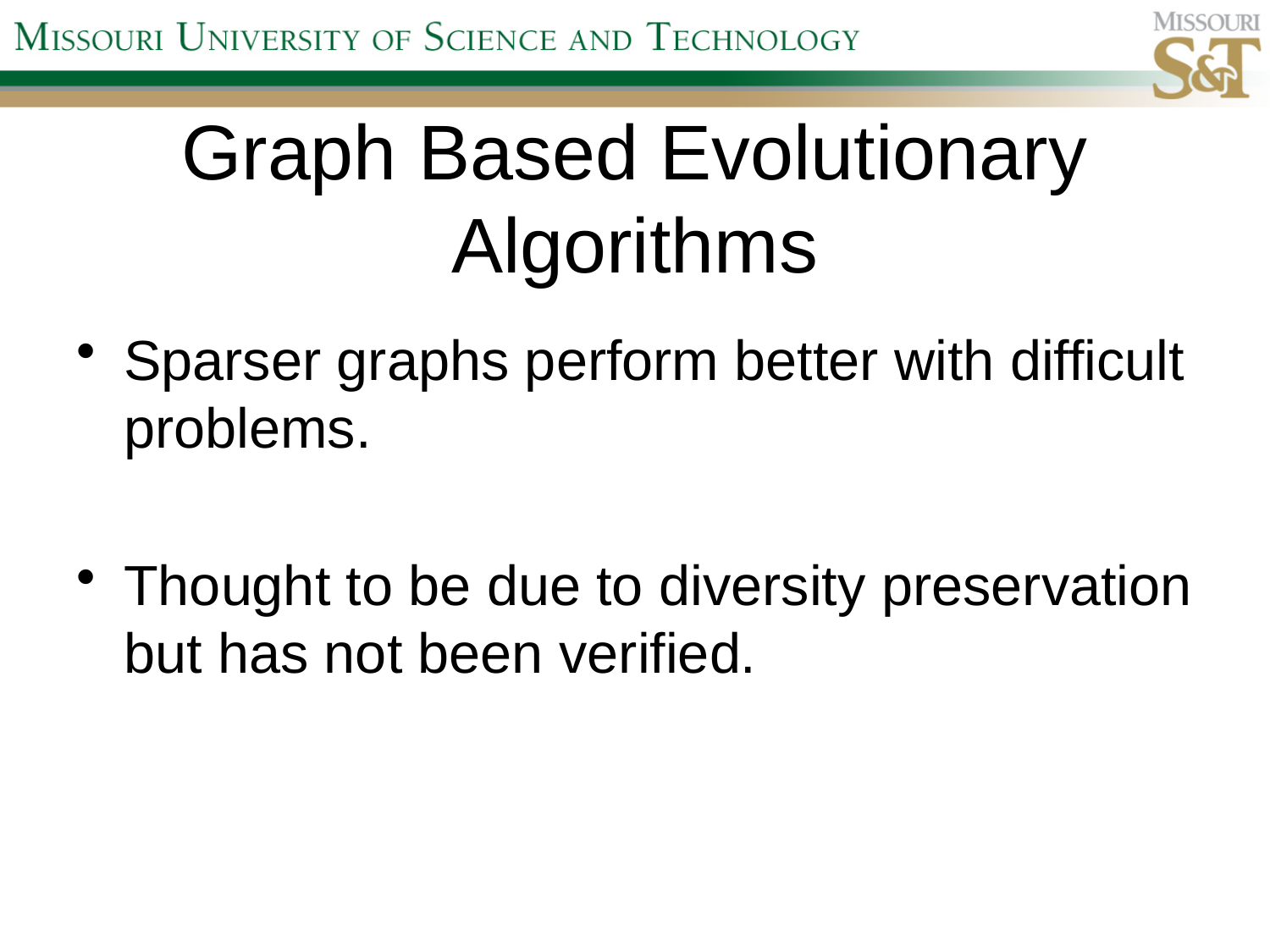

# Graph Based Evolutionary Algorithms
Sparser graphs perform better with difficult problems.

Thought to be due to diversity preservation but has not been verified.